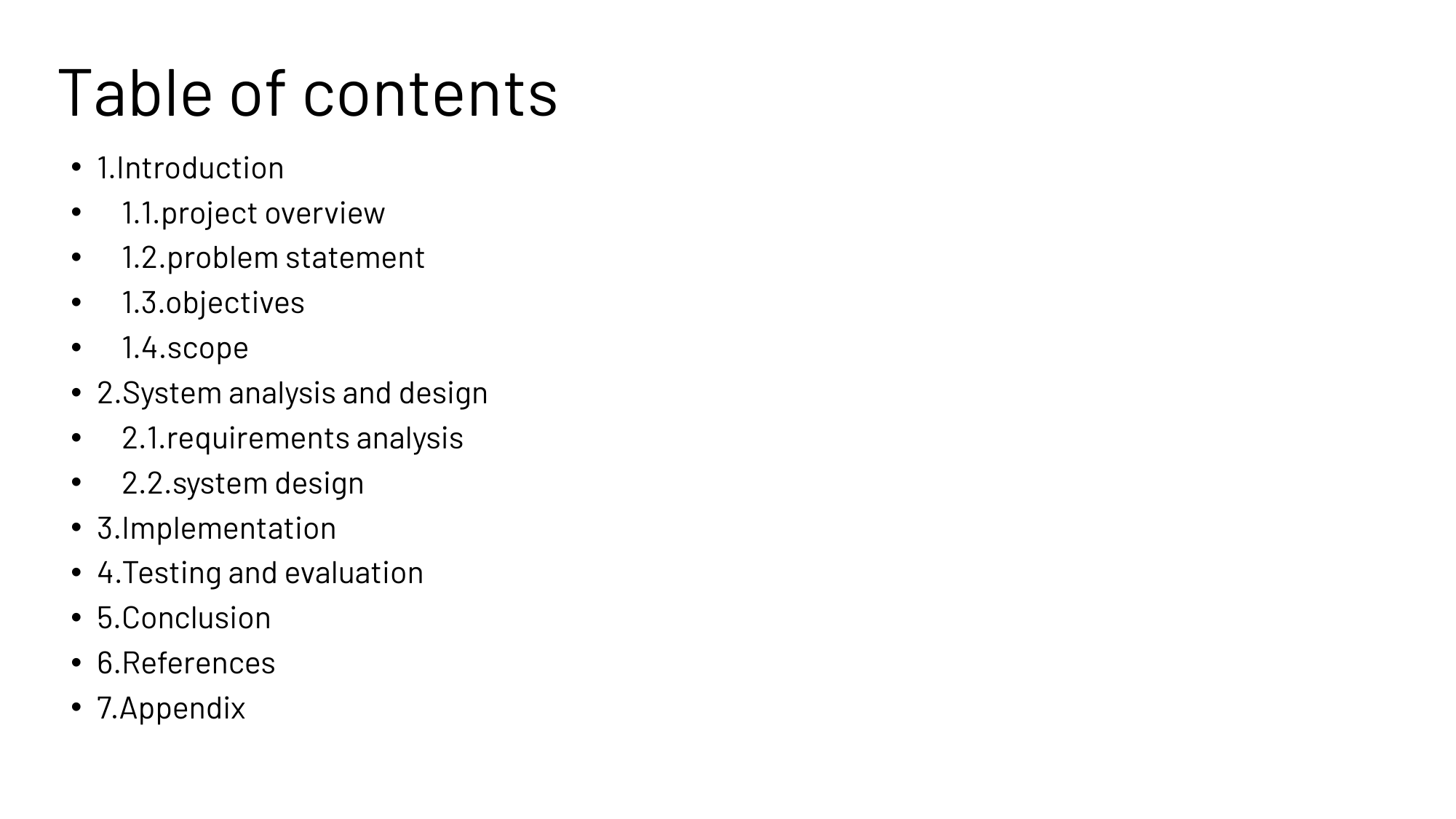

# Table of contents
1.Introduction
    1.1.project overview
    1.2.problem statement
    1.3.objectives
    1.4.scope
2.System analysis and design
    2.1.requirements analysis
    2.2.system design
3.Implementation
4.Testing and evaluation
5.Conclusion
6.References
7.Appendix